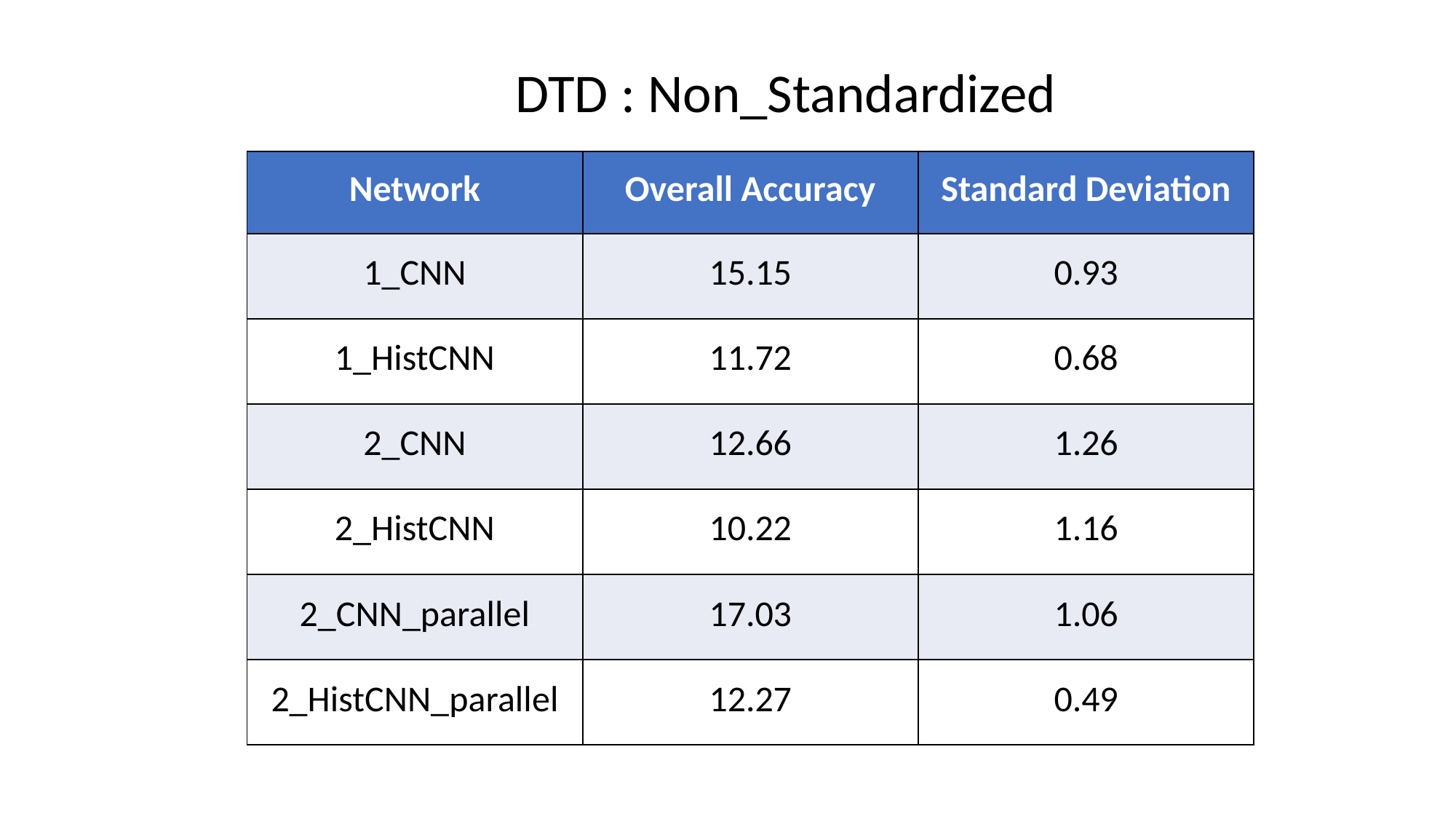

DTD : Non_Standardized
| Network | Overall Accuracy | Standard Deviation |
| --- | --- | --- |
| 1\_CNN | 15.15 | 0.93 |
| 1\_HistCNN | 11.72 | 0.68 |
| 2\_CNN | 12.66 | 1.26 |
| 2\_HistCNN | 10.22 | 1.16 |
| 2\_CNN\_parallel | 17.03 | 1.06 |
| 2\_HistCNN\_parallel | 12.27 | 0.49 |